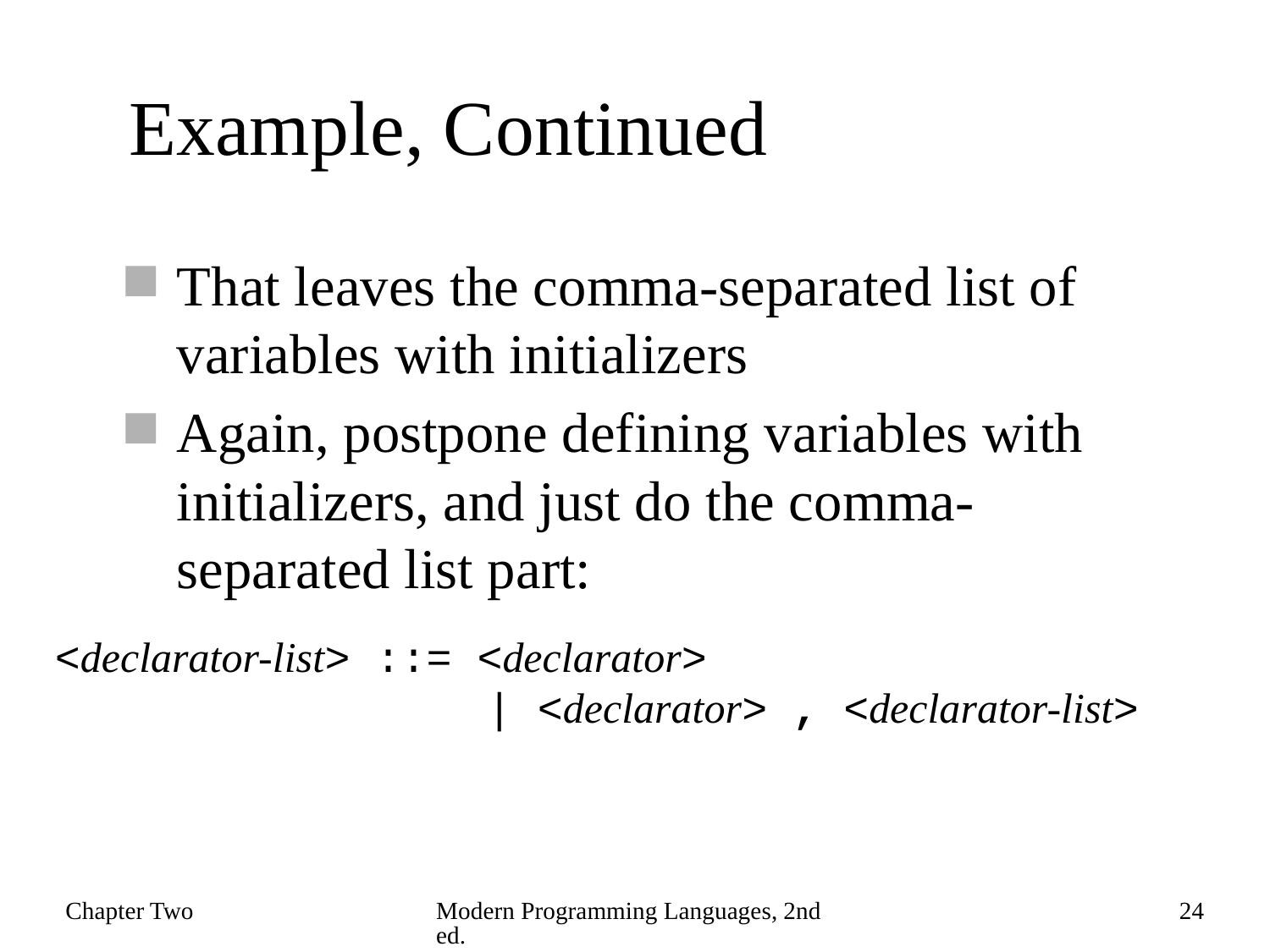

# Example, Continued
That leaves the comma-separated list of variables with initializers
Again, postpone defining variables with initializers, and just do the comma-separated list part:
<declarator-list> ::= <declarator>
                 | <declarator> , <declarator-list>
Chapter Two
Modern Programming Languages, 2nd ed.
24